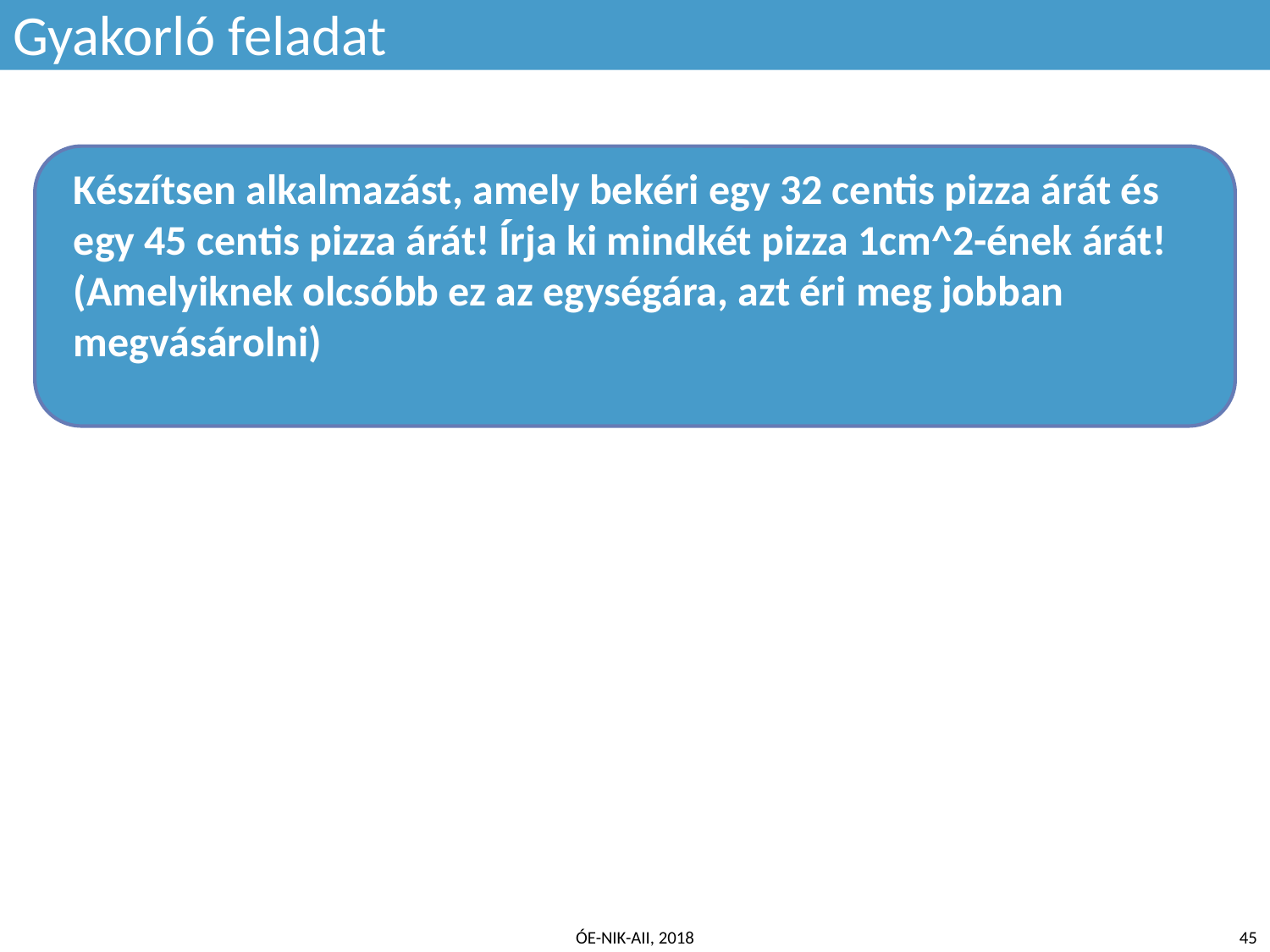

Gyakorló feladat
Készítsen alkalmazást, amely bekéri egy 32 centis pizza árát és egy 45 centis pizza árát! Írja ki mindkét pizza 1cm^2-ének árát! (Amelyiknek olcsóbb ez az egységára, azt éri meg jobban megvásárolni)
ÓE-NIK-AII, 2018
45